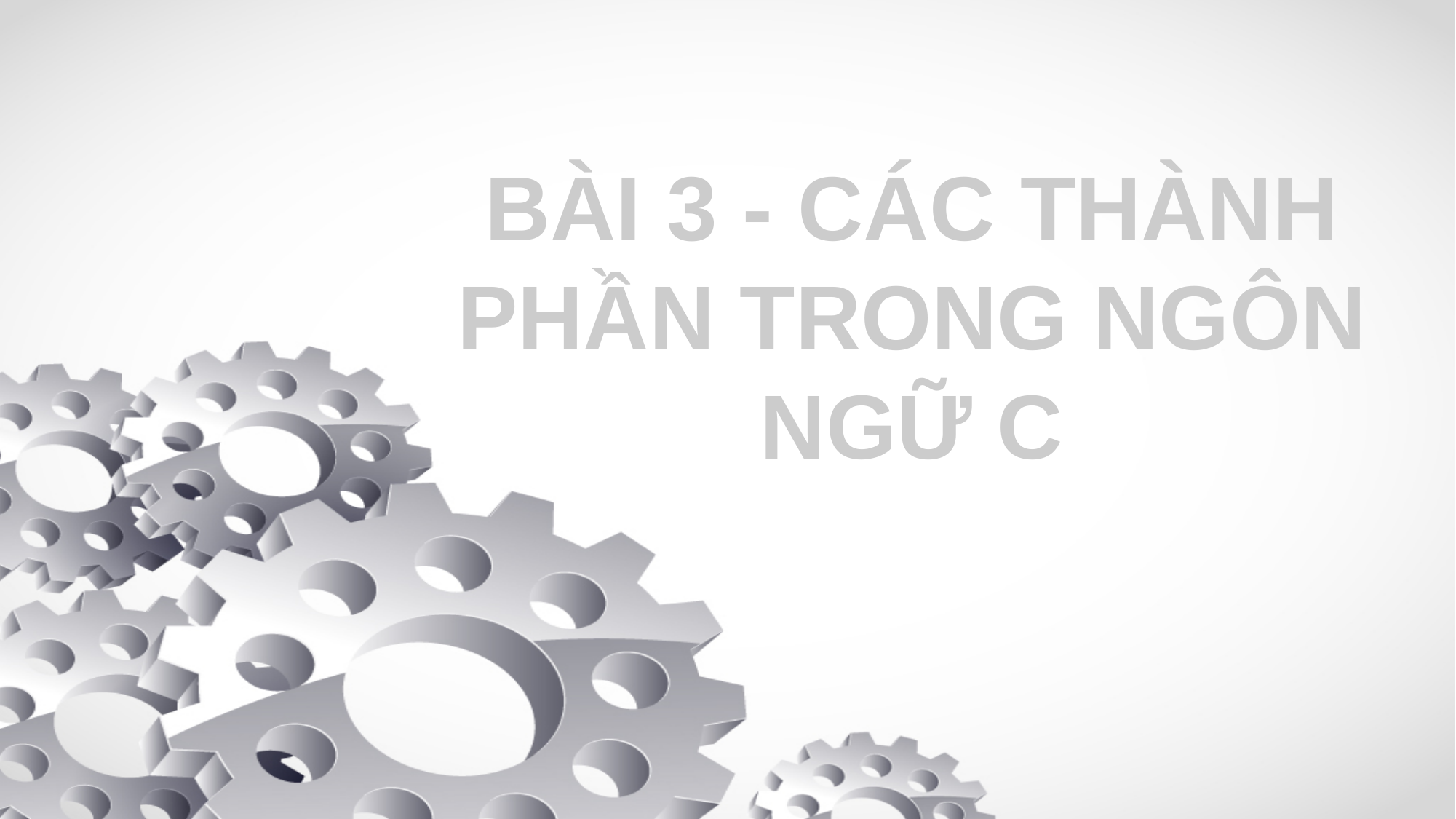

BÀI 3 - CÁC THÀNH PHẦN TRONG NGÔN NGỮ C